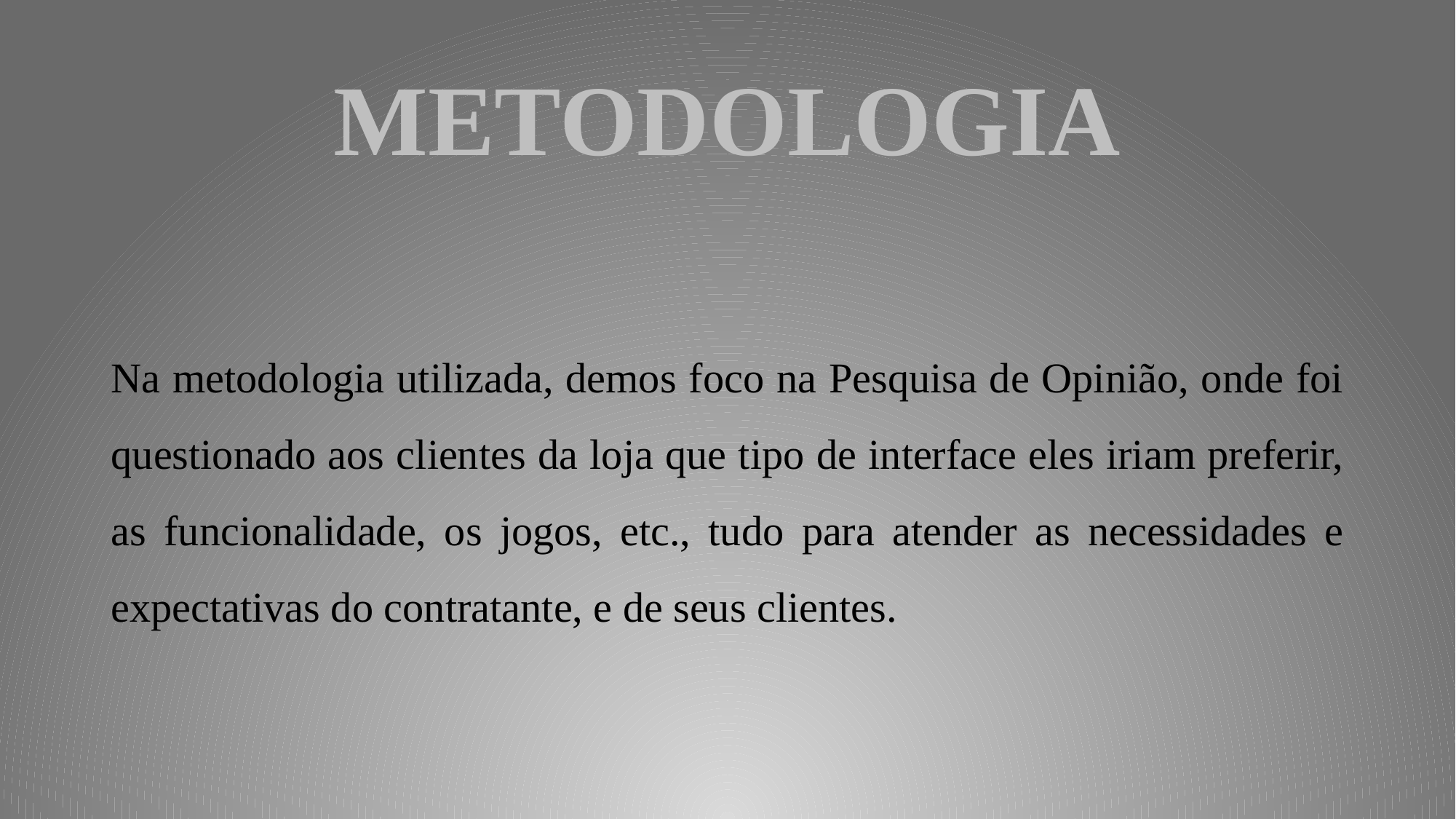

# METODOLOGIA
Na metodologia utilizada, demos foco na Pesquisa de Opinião, onde foi questionado aos clientes da loja que tipo de interface eles iriam preferir, as funcionalidade, os jogos, etc., tudo para atender as necessidades e expectativas do contratante, e de seus clientes.